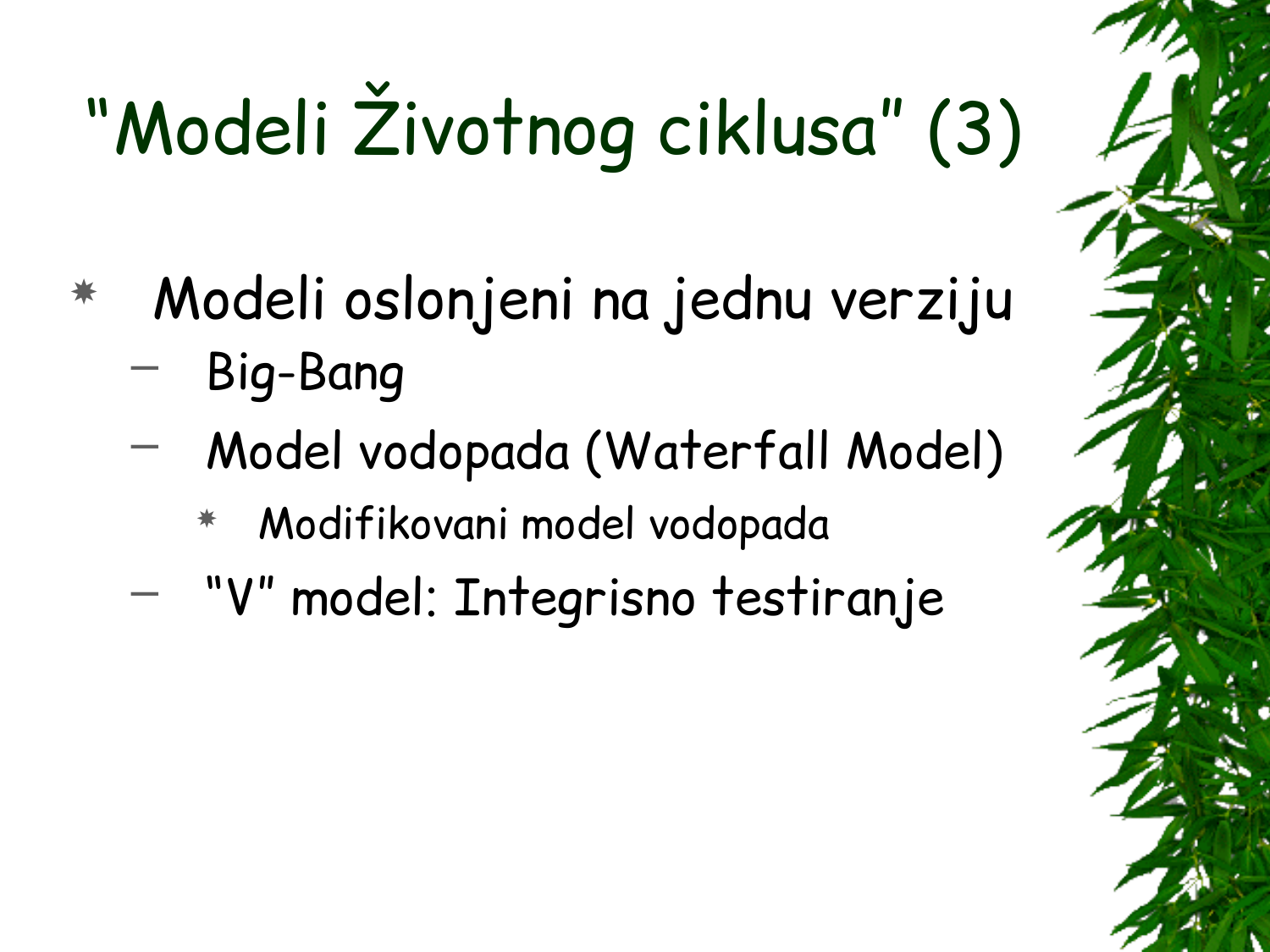

# “Modeli Životnog ciklusa” (3)
Modeli oslonjeni na jednu verziju
Big-Bang
Model vodopada (Waterfall Model)
Modifikovani model vodopada
“V” model: Integrisno testiranje